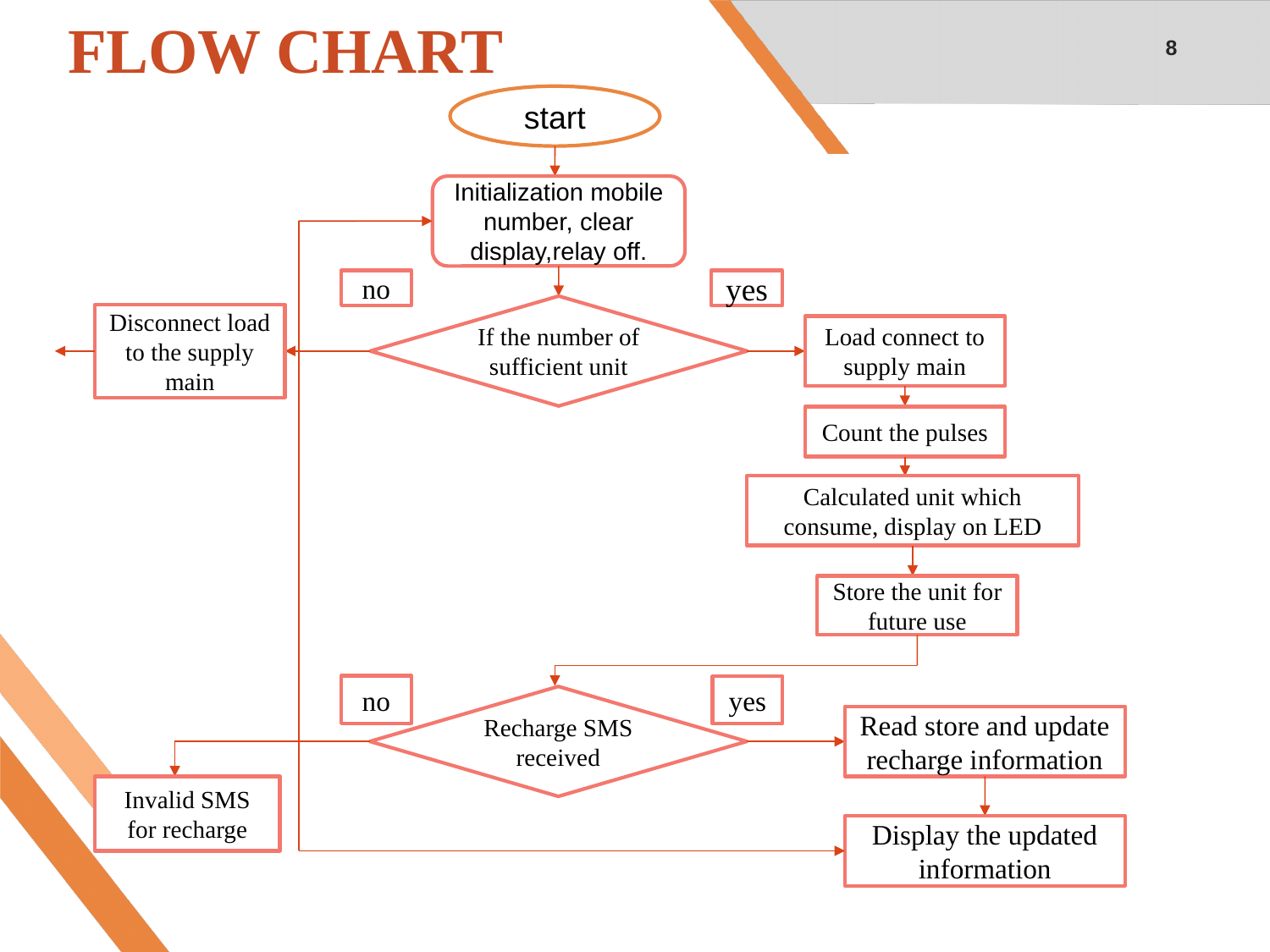

# FLOW CHART
8
start
Initialization mobile number, clear display,relay off.
yes
no
If the number of sufficient unit
Disconnect load to the supply main
Load connect to supply main
Count the pulses
Calculated unit which consume, display on LED
Store the unit for future use
no
yes
Recharge SMS received
Read store and update recharge information
Invalid SMS for recharge
Display the updated information